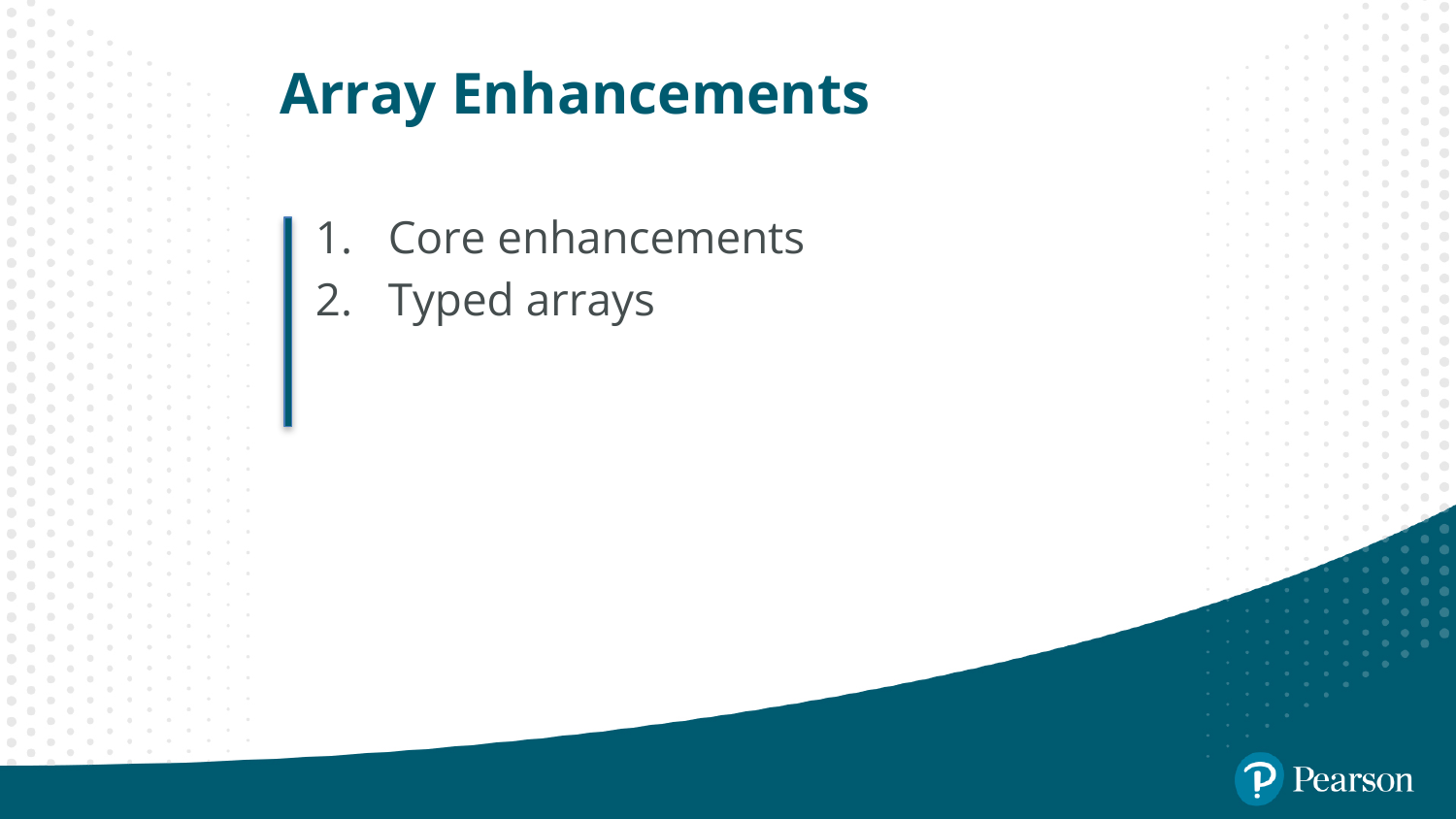

# Array Enhancements
Core enhancements
Typed arrays